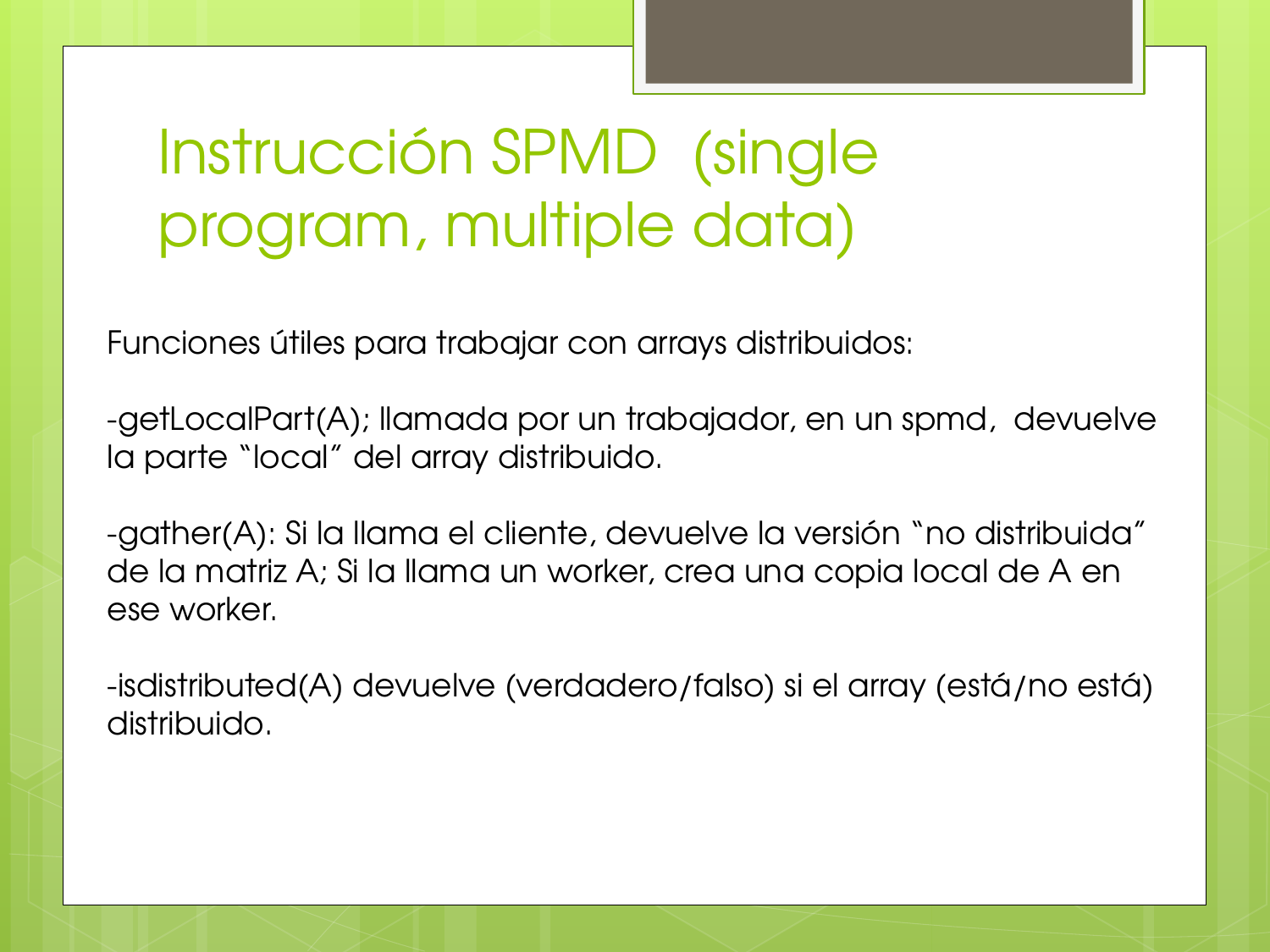

# Instrucción SPMD  (single program, multiple data)
Funciones útiles para trabajar con arrays distribuidos:

-getLocalPart(A); llamada por un trabajador, en un spmd,  devuelve la parte “local” del array distribuido.

-gather(A): Si la llama el cliente, devuelve la versión “no distribuida” de la matriz A; Si la llama un worker, crea una copia local de A en ese worker.

-isdistributed(A) devuelve (verdadero/falso) si el array (está/no está) distribuido.